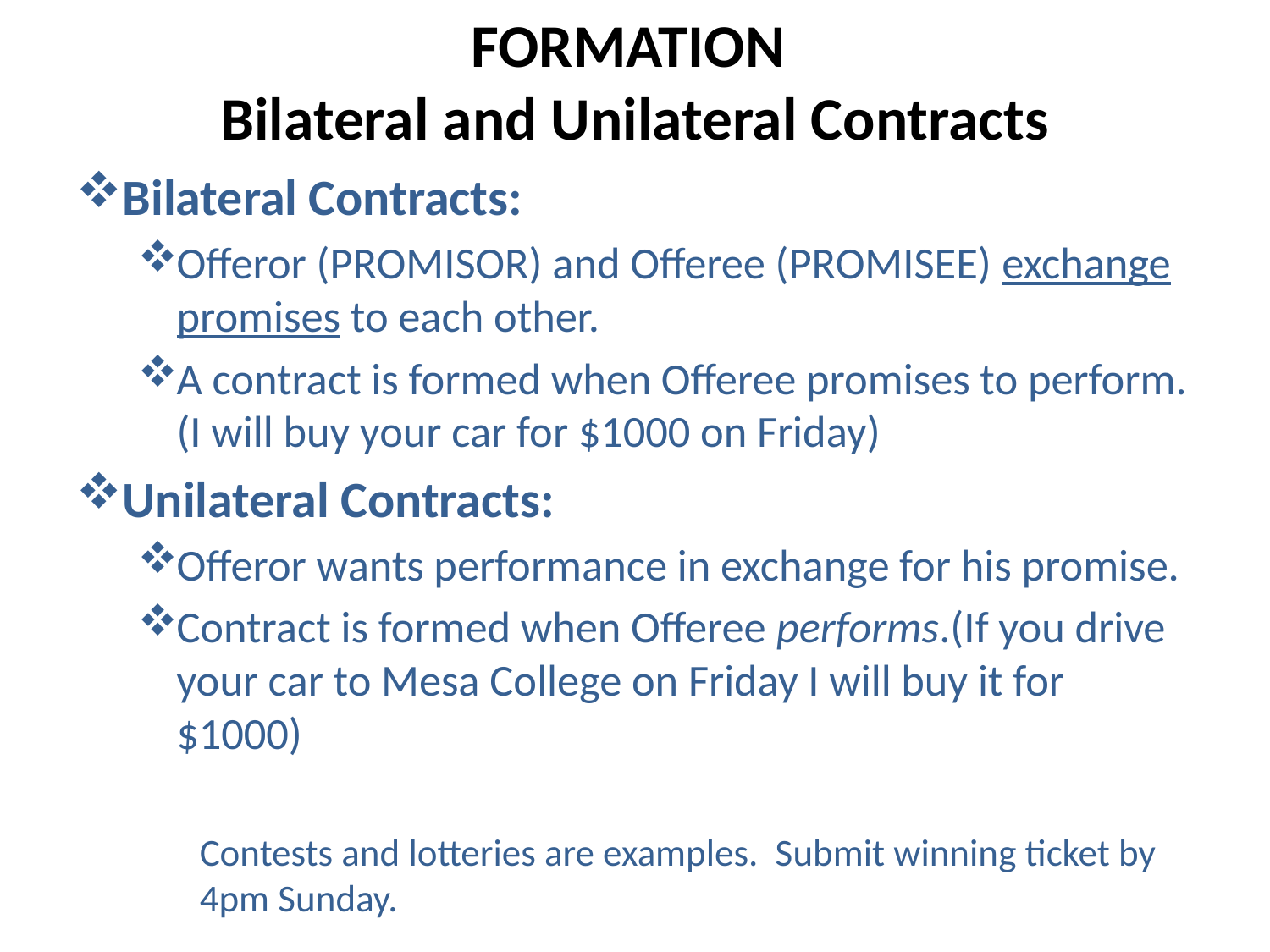

# FORMATION Bilateral and Unilateral Contracts
Bilateral Contracts:
Offeror (PROMISOR) and Offeree (PROMISEE) exchange promises to each other.
A contract is formed when Offeree promises to perform. (I will buy your car for $1000 on Friday)
Unilateral Contracts:
Offeror wants performance in exchange for his promise.
Contract is formed when Offeree performs.(If you drive your car to Mesa College on Friday I will buy it for $1000)

Contests and lotteries are examples.  Submit winning ticket by 4pm Sunday.